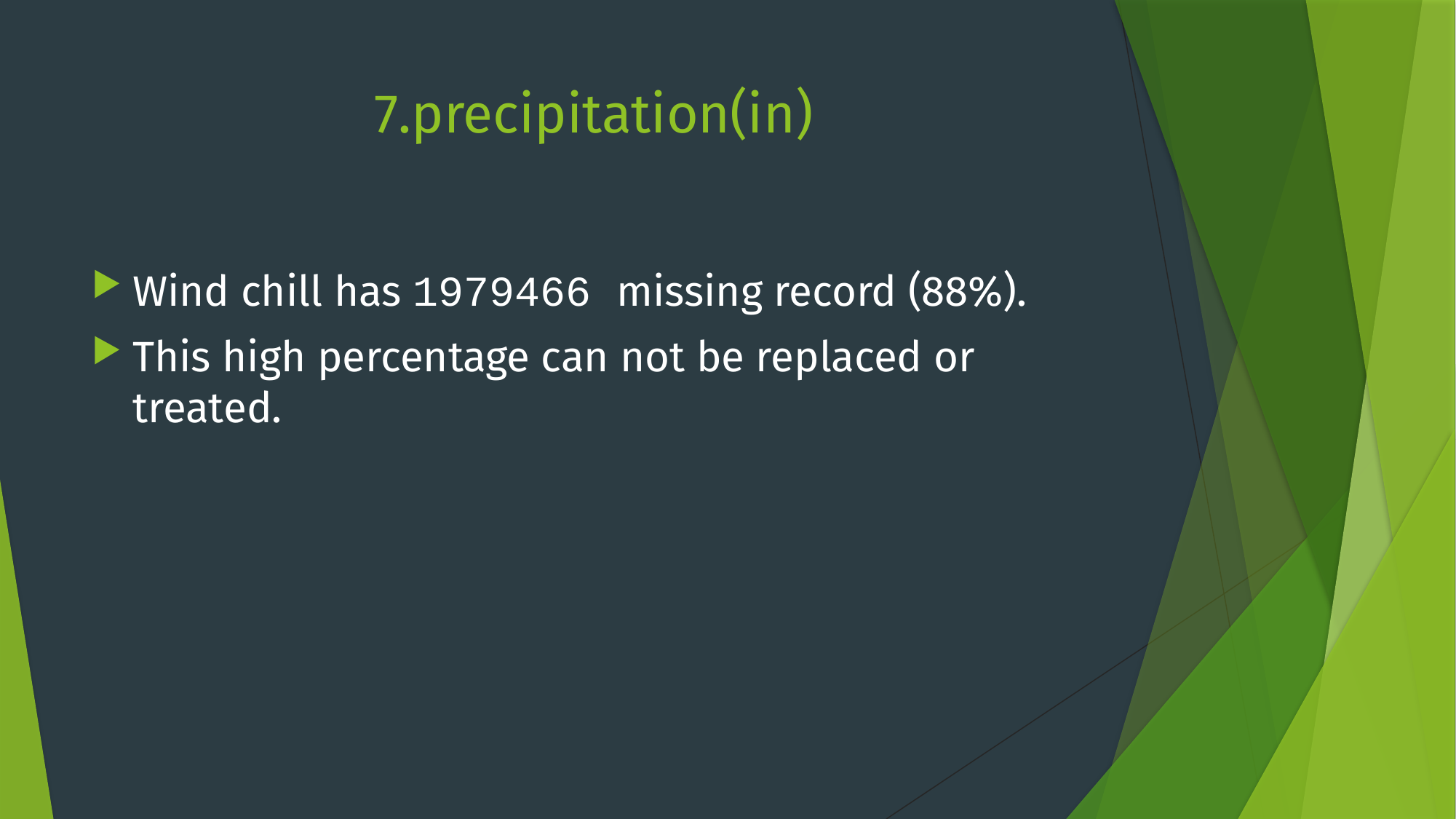

# 7.precipitation(in)
Wind chill has 1979466 missing record (88%).
This high percentage can not be replaced or treated.